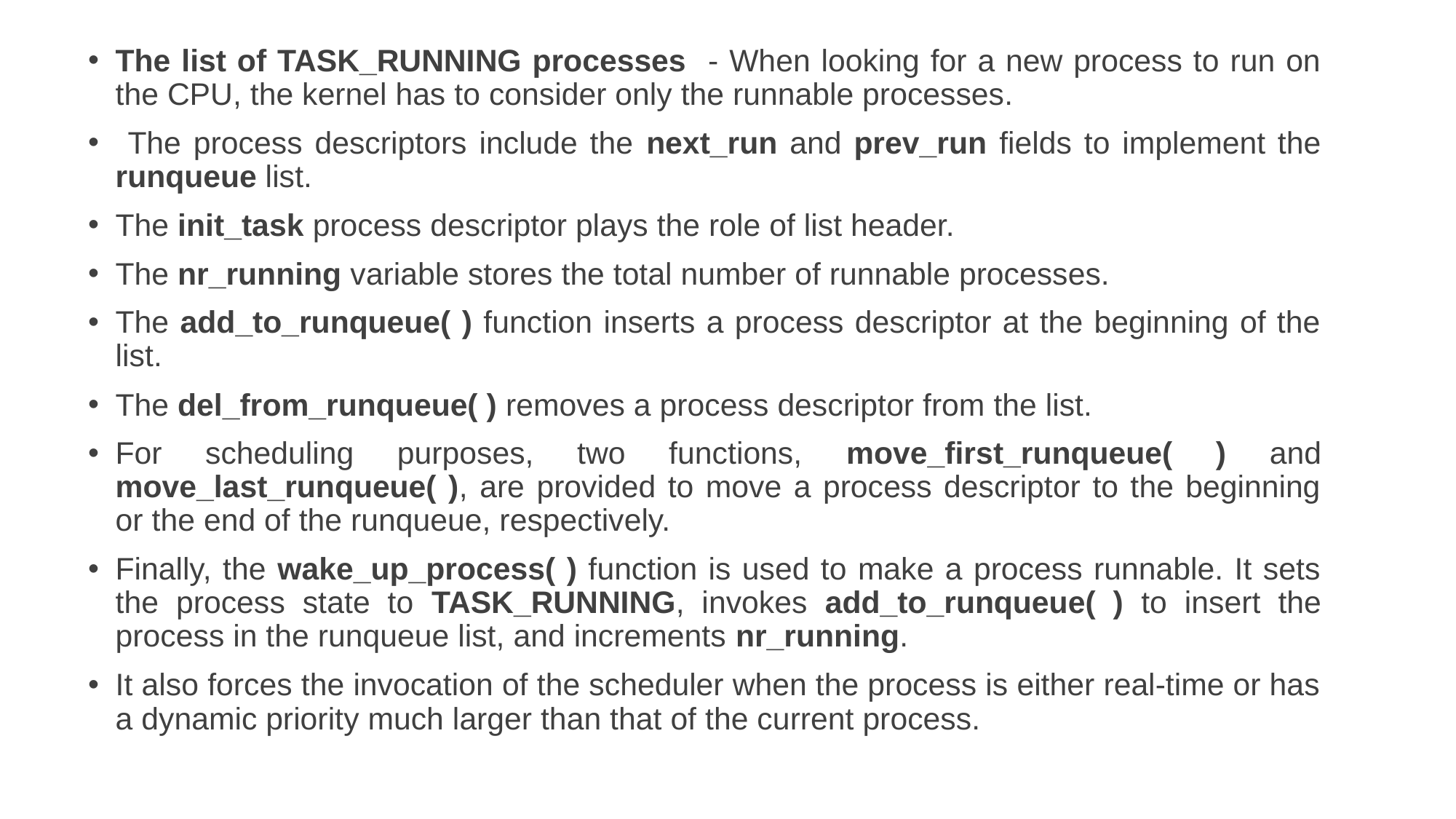

The list of TASK_RUNNING processes  - When looking for a new process to run on the CPU, the kernel has to consider only the runnable processes.
 The process descriptors include the next_run and prev_run fields to implement the runqueue list.
The init_task process descriptor plays the role of list header.
The nr_running variable stores the total number of runnable processes.
The add_to_runqueue( ) function inserts a process descriptor at the beginning of the list.
The del_from_runqueue( ) removes a process descriptor from the list.
For scheduling purposes, two functions, move_first_runqueue( ) and move_last_runqueue( ), are provided to move a process descriptor to the beginning or the end of the runqueue, respectively.
Finally, the wake_up_process( ) function is used to make a process runnable. It sets the process state to TASK_RUNNING, invokes add_to_runqueue( ) to insert the process in the runqueue list, and increments nr_running.
It also forces the invocation of the scheduler when the process is either real-time or has a dynamic priority much larger than that of the current process.